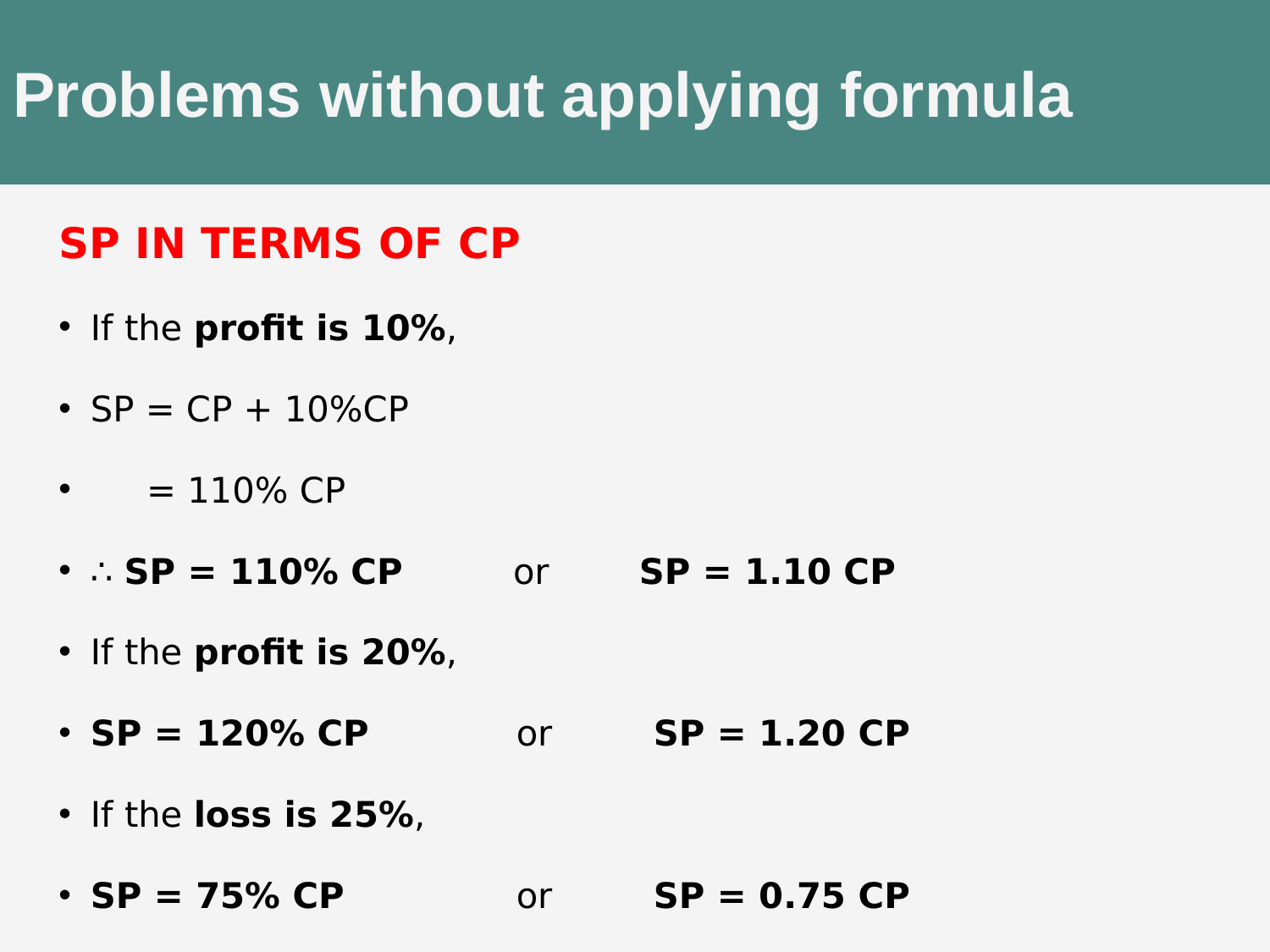

# Problems without applying formula
SP IN TERMS OF CP
If the profit is 10%,
SP = CP + 10%CP
     = 110% CP
∴ SP = 110% CP         or        SP = 1.10 CP
If the profit is 20%,
SP = 120% CP            or         SP = 1.20 CP
If the loss is 25%,
SP = 75% CP              or         SP = 0.75 CP